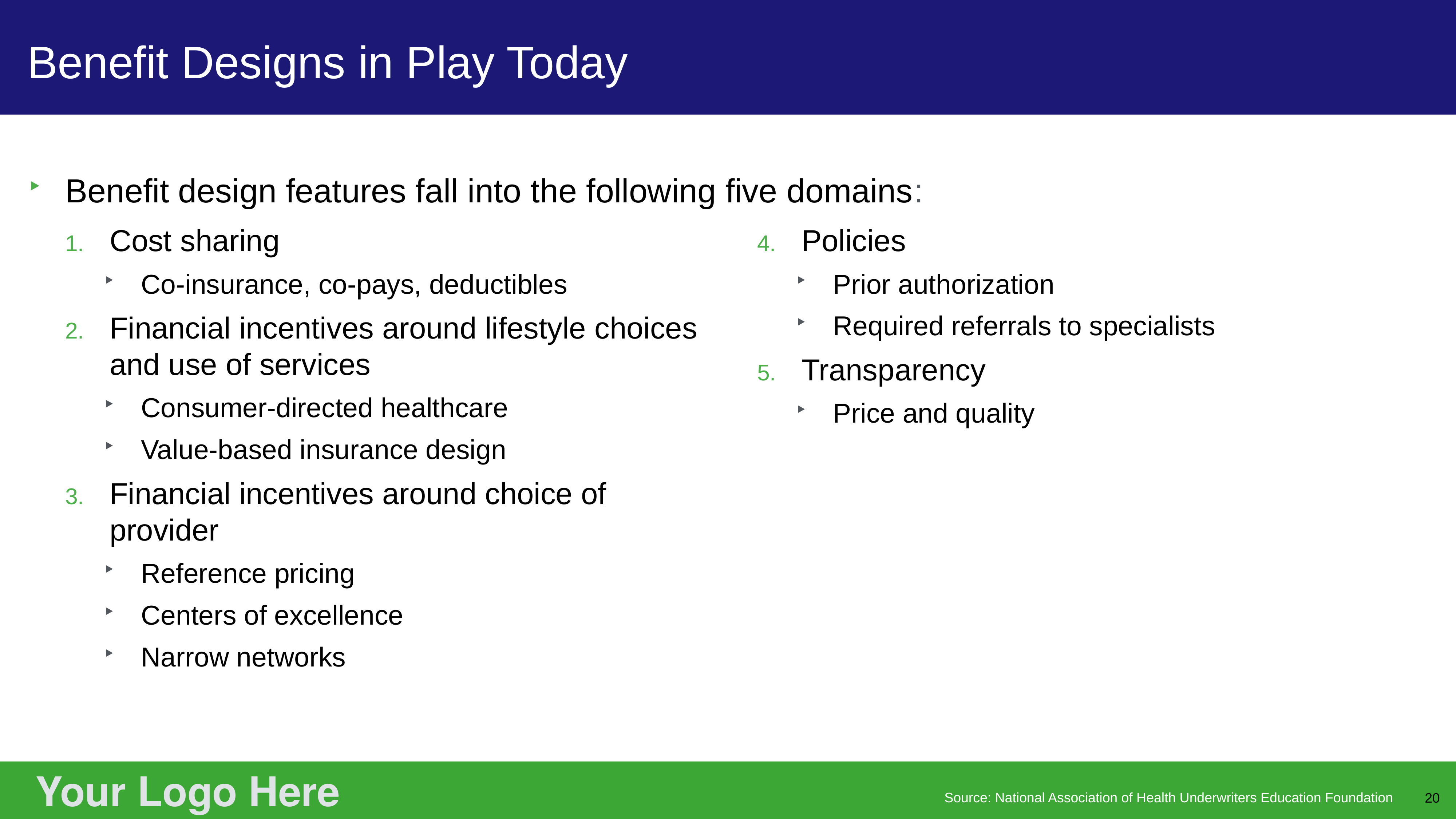

# Benefit Designs in Play Today
Benefit design features fall into the following five domains:
Cost sharing
Co-insurance, co-pays, deductibles
Financial incentives around lifestyle choices and use of services
Consumer-directed healthcare
Value-based insurance design
Financial incentives around choice of provider
Reference pricing
Centers of excellence
Narrow networks

Policies
Prior authorization
Required referrals to specialists
Transparency
Price and quality

20